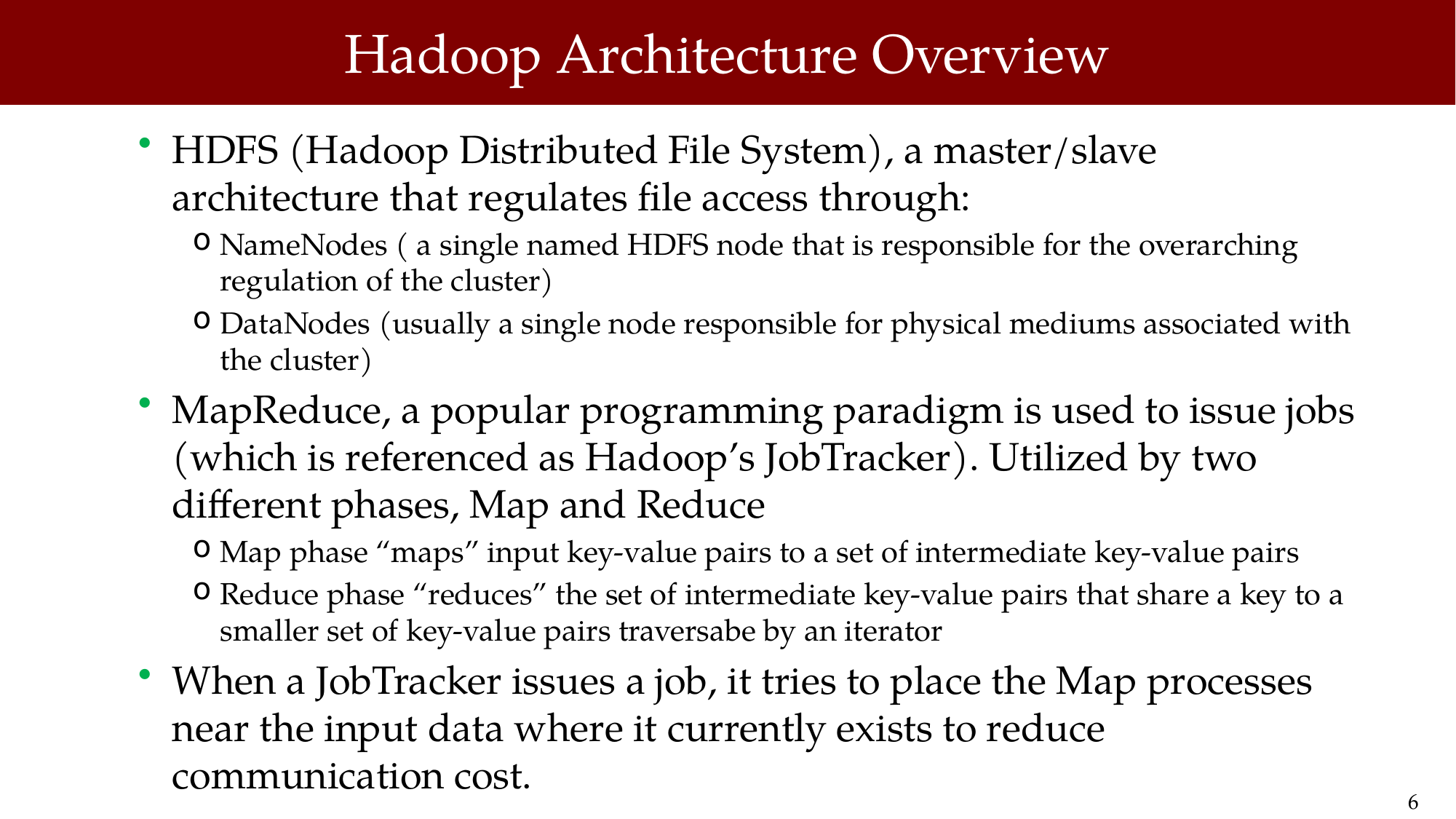

# Hadoop Architecture Overview
HDFS (Hadoop Distributed File System), a master/slave architecture that regulates file access through:
NameNodes ( a single named HDFS node that is responsible for the overarching regulation of the cluster)
DataNodes (usually a single node responsible for physical mediums associated with the cluster)
MapReduce, a popular programming paradigm is used to issue jobs (which is referenced as Hadoop’s JobTracker). Utilized by two different phases, Map and Reduce
Map phase “maps” input key-value pairs to a set of intermediate key-value pairs
Reduce phase “reduces” the set of intermediate key-value pairs that share a key to a smaller set of key-value pairs traversabe by an iterator
When a JobTracker issues a job, it tries to place the Map processes near the input data where it currently exists to reduce communication cost.
6